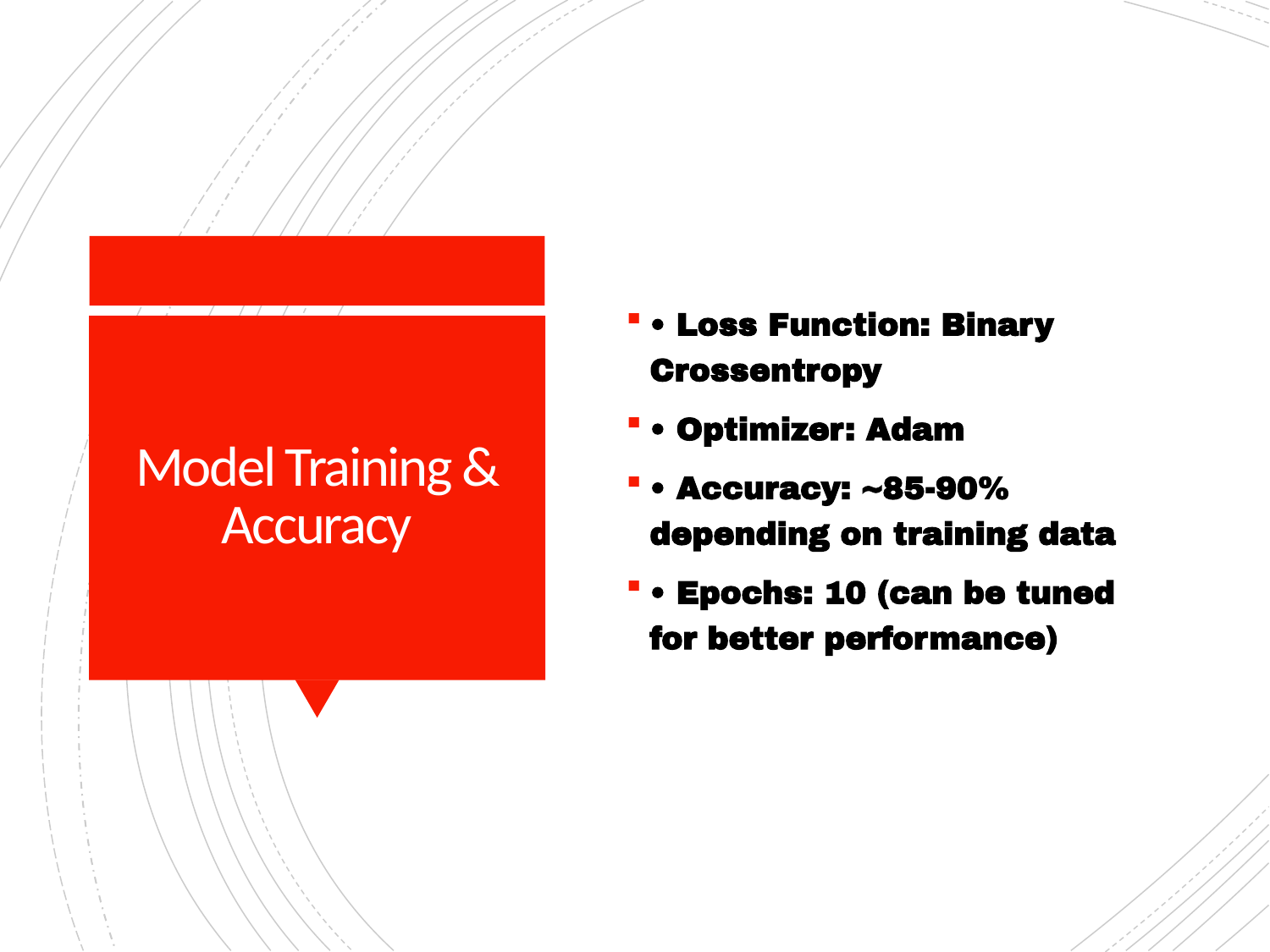

• Loss Function: Binary Crossentropy
• Optimizer: Adam
• Accuracy: ~85-90% depending on training data
• Epochs: 10 (can be tuned for better performance)
# Model Training & Accuracy